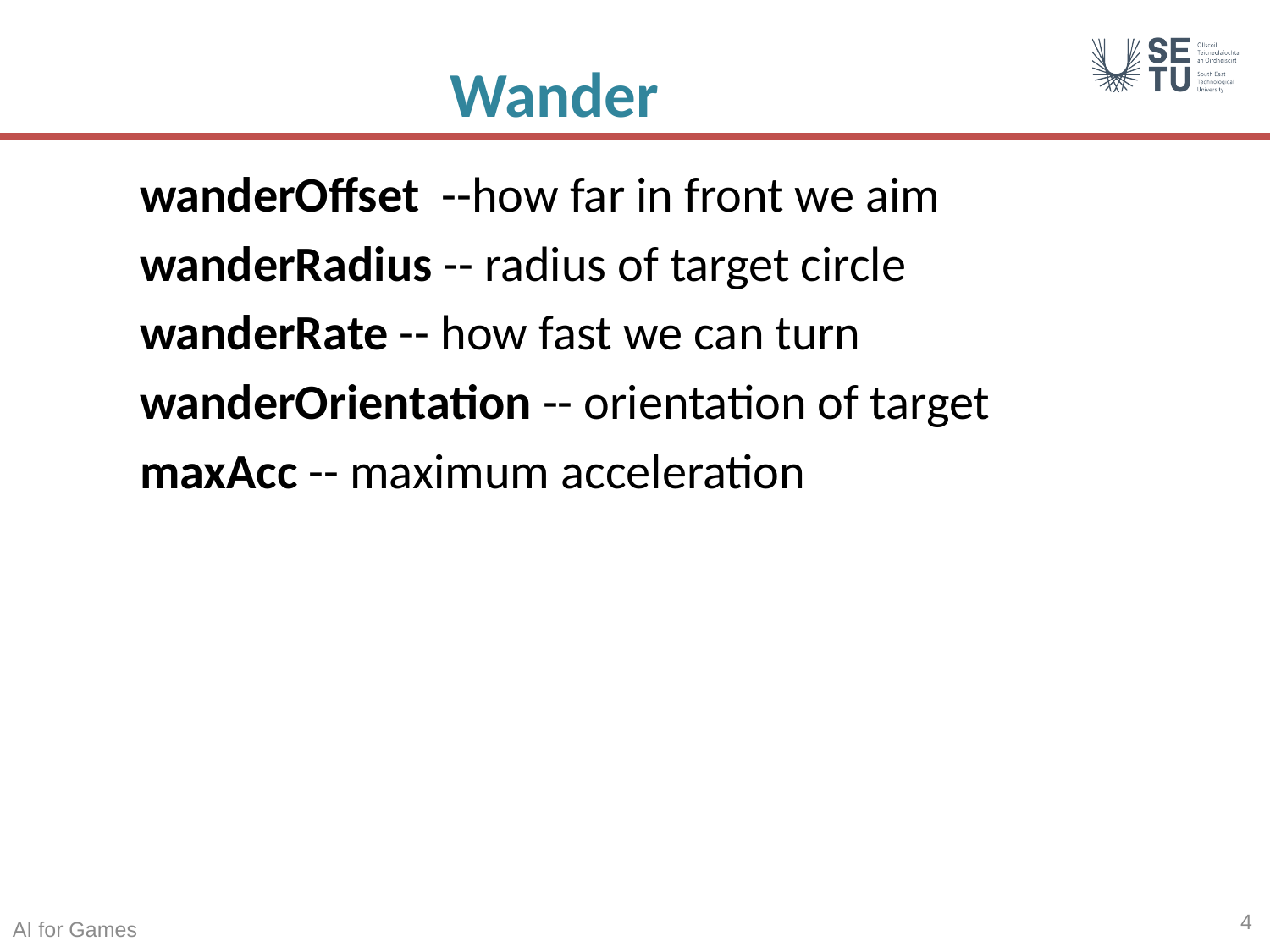

# Wander
wanderOffset  --how far in front we aim
wanderRadius -- radius of target circle
wanderRate -- how fast we can turn
wanderOrientation -- orientation of target
maxAcc -- maximum acceleration
4